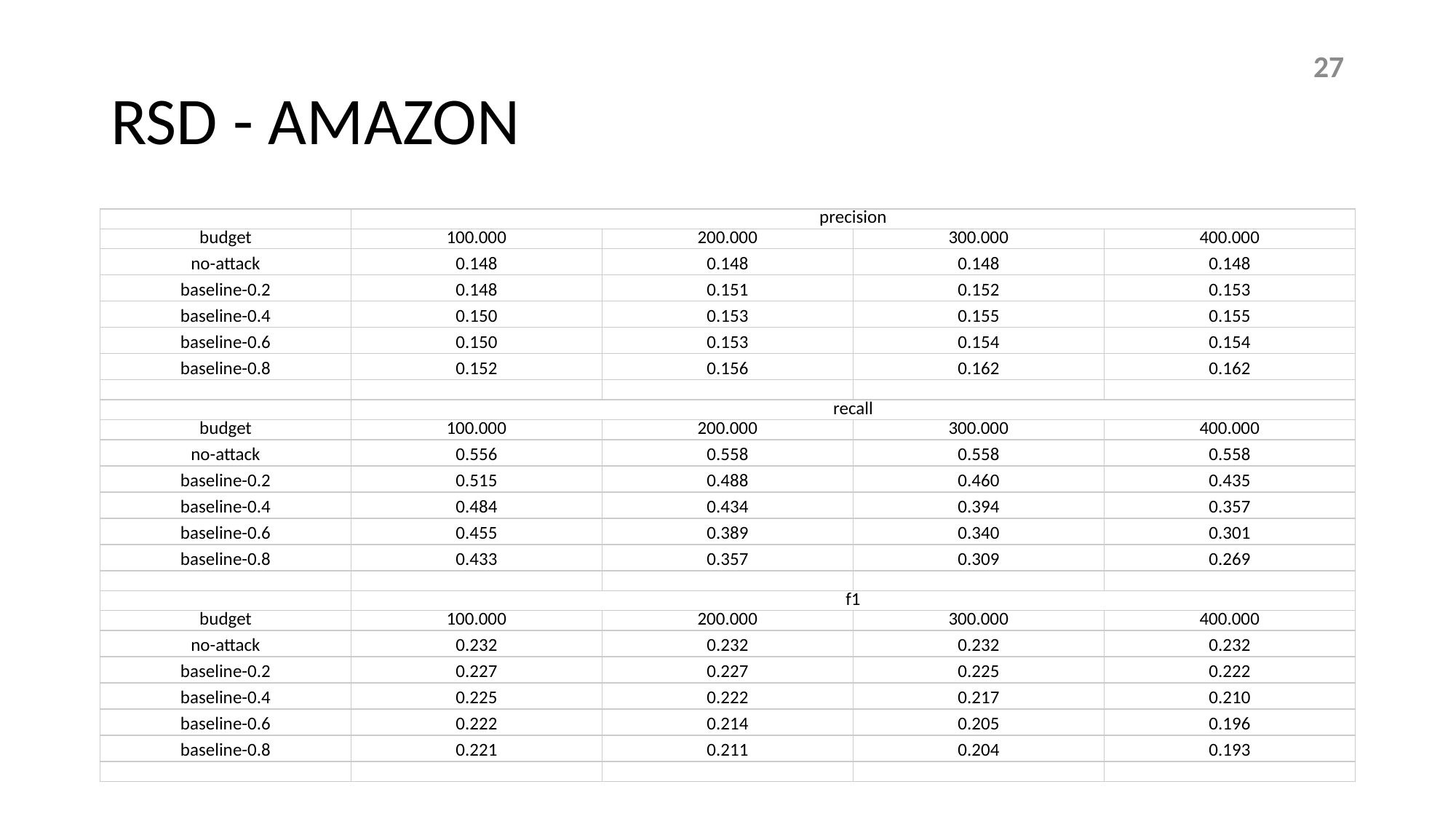

# RSD - AMAZON
27
|  | precision |  |  |  |
| --- | --- | --- | --- | --- |
| budget | 100.000 | 200.000 | 300.000 | 400.000 |
| no-attack | 0.148 | 0.148 | 0.148 | 0.148 |
| baseline-0.2 | 0.148 | 0.151 | 0.152 | 0.153 |
| baseline-0.4 | 0.150 | 0.153 | 0.155 | 0.155 |
| baseline-0.6 | 0.150 | 0.153 | 0.154 | 0.154 |
| baseline-0.8 | 0.152 | 0.156 | 0.162 | 0.162 |
|  |  |  |  |  |
|  | recall |  |  |  |
| budget | 100.000 | 200.000 | 300.000 | 400.000 |
| no-attack | 0.556 | 0.558 | 0.558 | 0.558 |
| baseline-0.2 | 0.515 | 0.488 | 0.460 | 0.435 |
| baseline-0.4 | 0.484 | 0.434 | 0.394 | 0.357 |
| baseline-0.6 | 0.455 | 0.389 | 0.340 | 0.301 |
| baseline-0.8 | 0.433 | 0.357 | 0.309 | 0.269 |
|  |  |  |  |  |
|  | f1 |  |  |  |
| budget | 100.000 | 200.000 | 300.000 | 400.000 |
| no-attack | 0.232 | 0.232 | 0.232 | 0.232 |
| baseline-0.2 | 0.227 | 0.227 | 0.225 | 0.222 |
| baseline-0.4 | 0.225 | 0.222 | 0.217 | 0.210 |
| baseline-0.6 | 0.222 | 0.214 | 0.205 | 0.196 |
| baseline-0.8 | 0.221 | 0.211 | 0.204 | 0.193 |
|  |  |  |  |  |